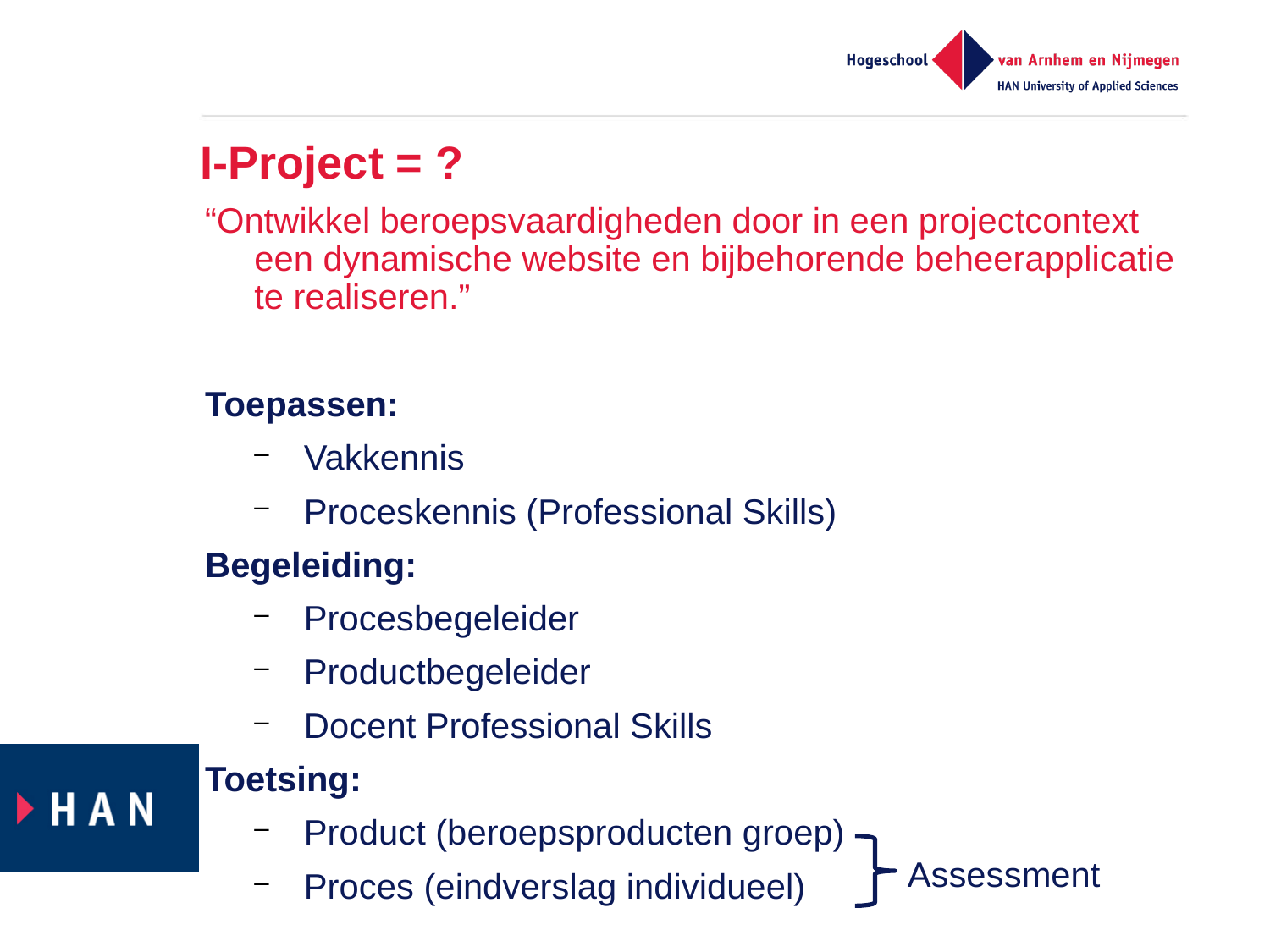

# I-Project = ?
“Ontwikkel beroepsvaardigheden door in een projectcontext een dynamische website en bijbehorende beheerapplicatie te realiseren.”

Toepassen:
Vakkennis
Proceskennis (Professional Skills)
Begeleiding:
Procesbegeleider
Productbegeleider
Docent Professional Skills
Toetsing:
Product (beroepsproducten groep)
Proces (eindverslag individueel)

Assessment